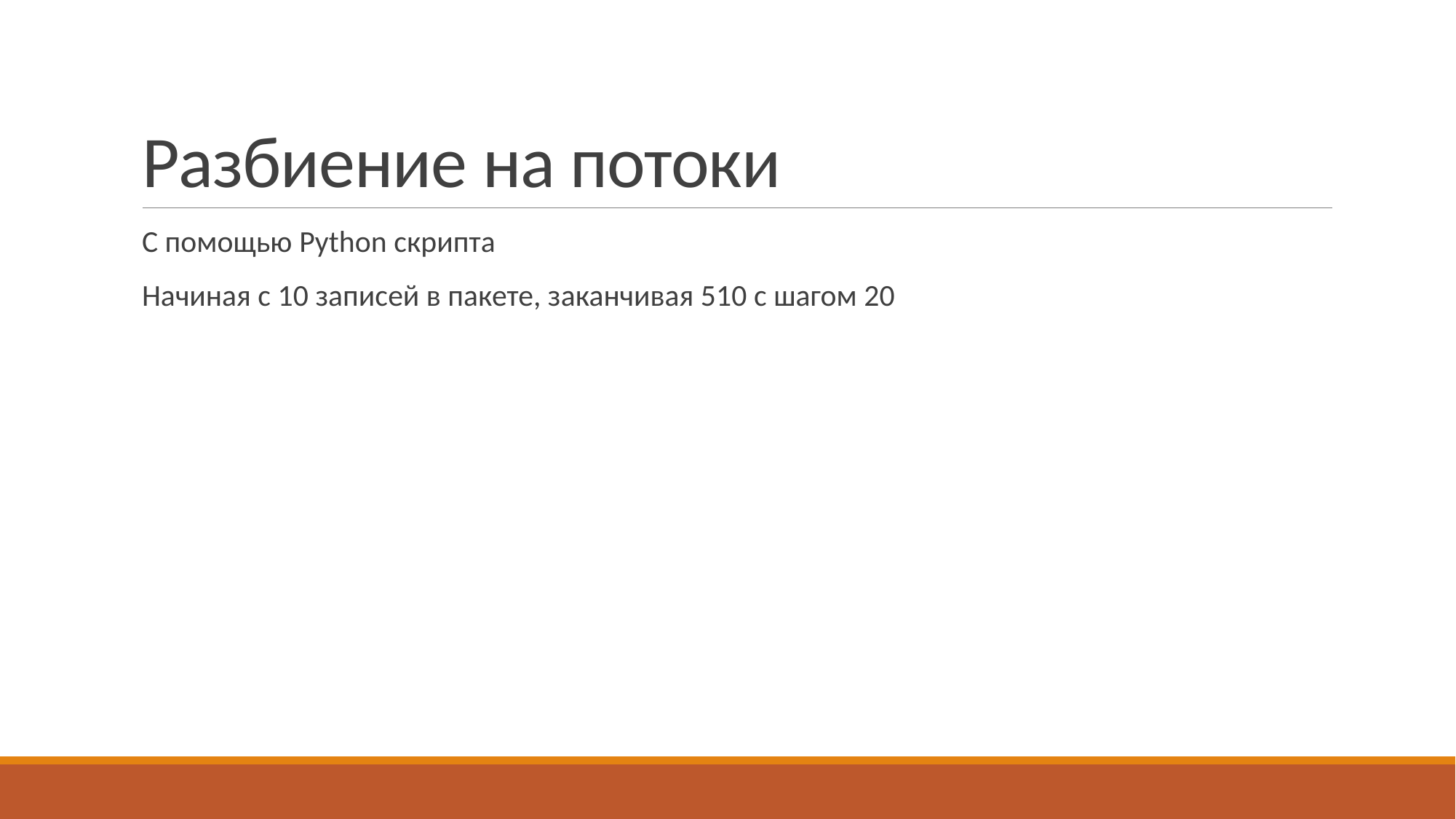

# Разбиение на потоки
С помощью Python скрипта
Начиная с 10 записей в пакете, заканчивая 510 с шагом 20